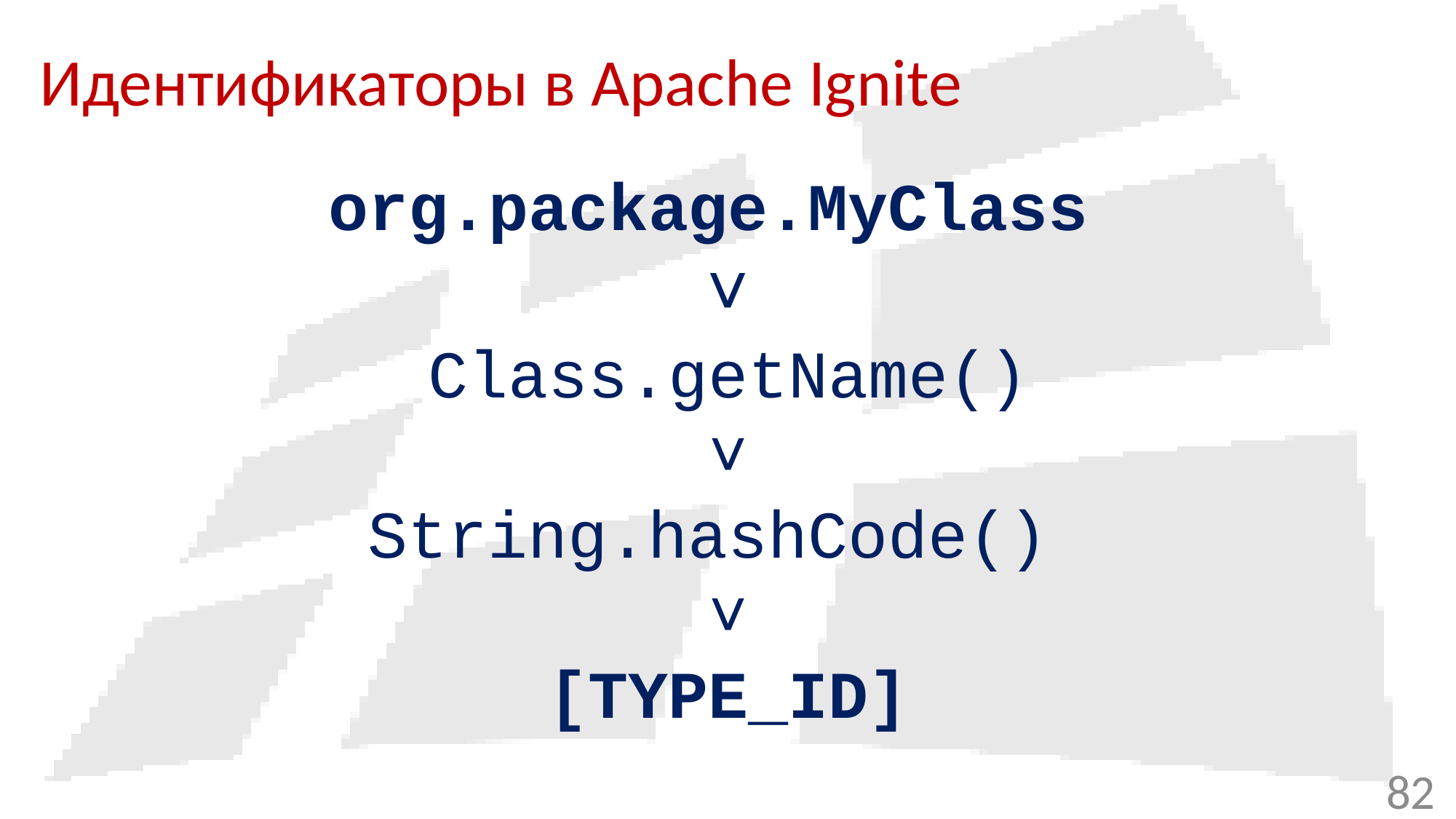

# Идентификаторы в Apache Ignite
org.package.MyClass
˅
Class.getName()
˅
String.hashCode()
˅
[TYPE_ID]
82